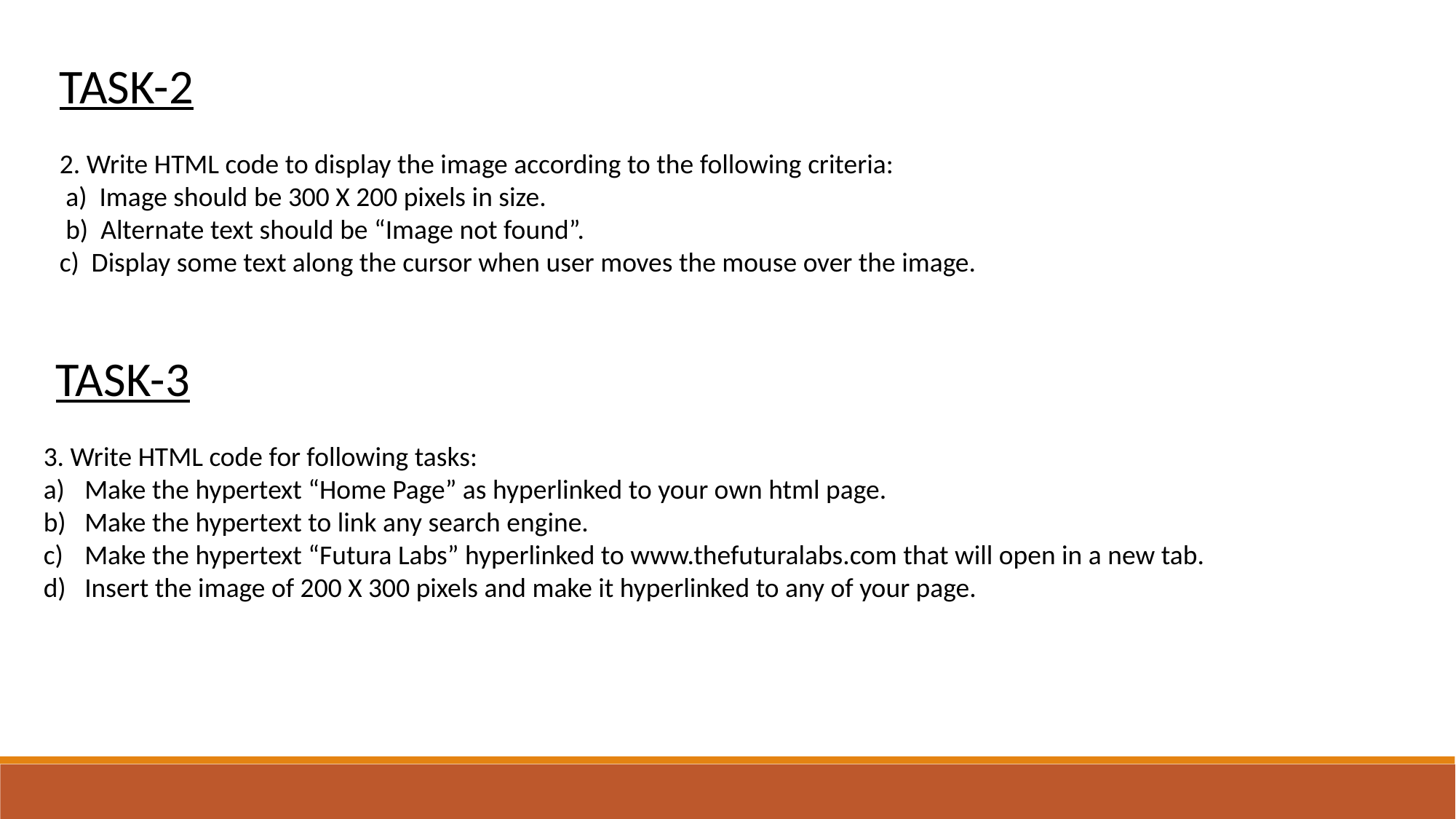

TASK-2

2. Write HTML code to display the image according to the following criteria:
 a)  Image should be 300 X 200 pixels in size.
 b)  Alternate text should be “Image not found”.
c)  Display some text along the cursor when user moves the mouse over the image.
  TASK-3

3. Write HTML code for following tasks:
Make the hypertext “Home Page” as hyperlinked to your own html page.
Make the hypertext to link any search engine.
Make the hypertext “Futura Labs” hyperlinked to www.thefuturalabs.com that will open in a new tab.
Insert the image of 200 X 300 pixels and make it hyperlinked to any of your page.